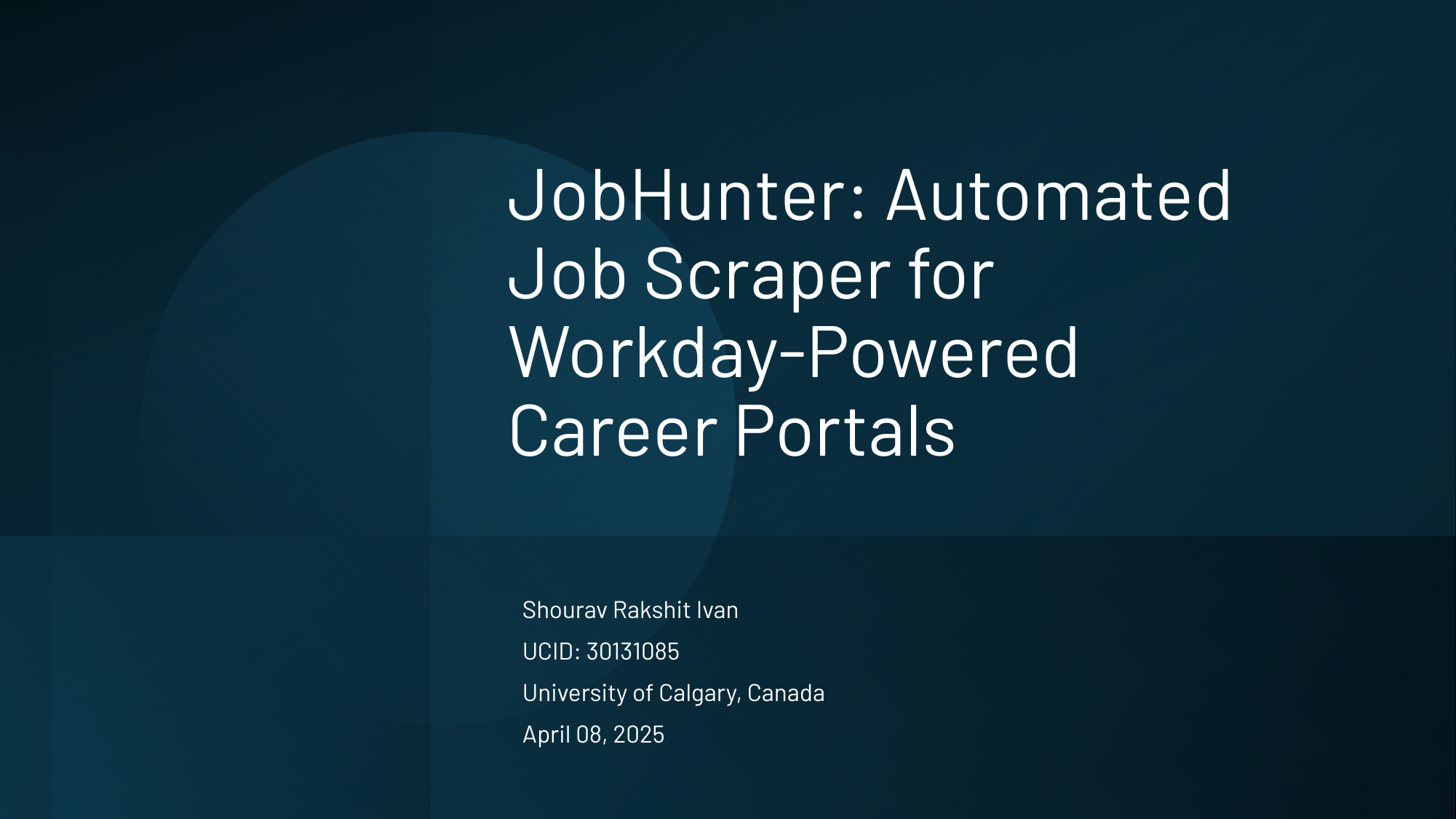

# JobHunter: Automated Job Scraper for Workday-Powered Career Portals

Shourav Rakshit Ivan
UCID: 30131085
University of Calgary, Canada
April 08, 2025